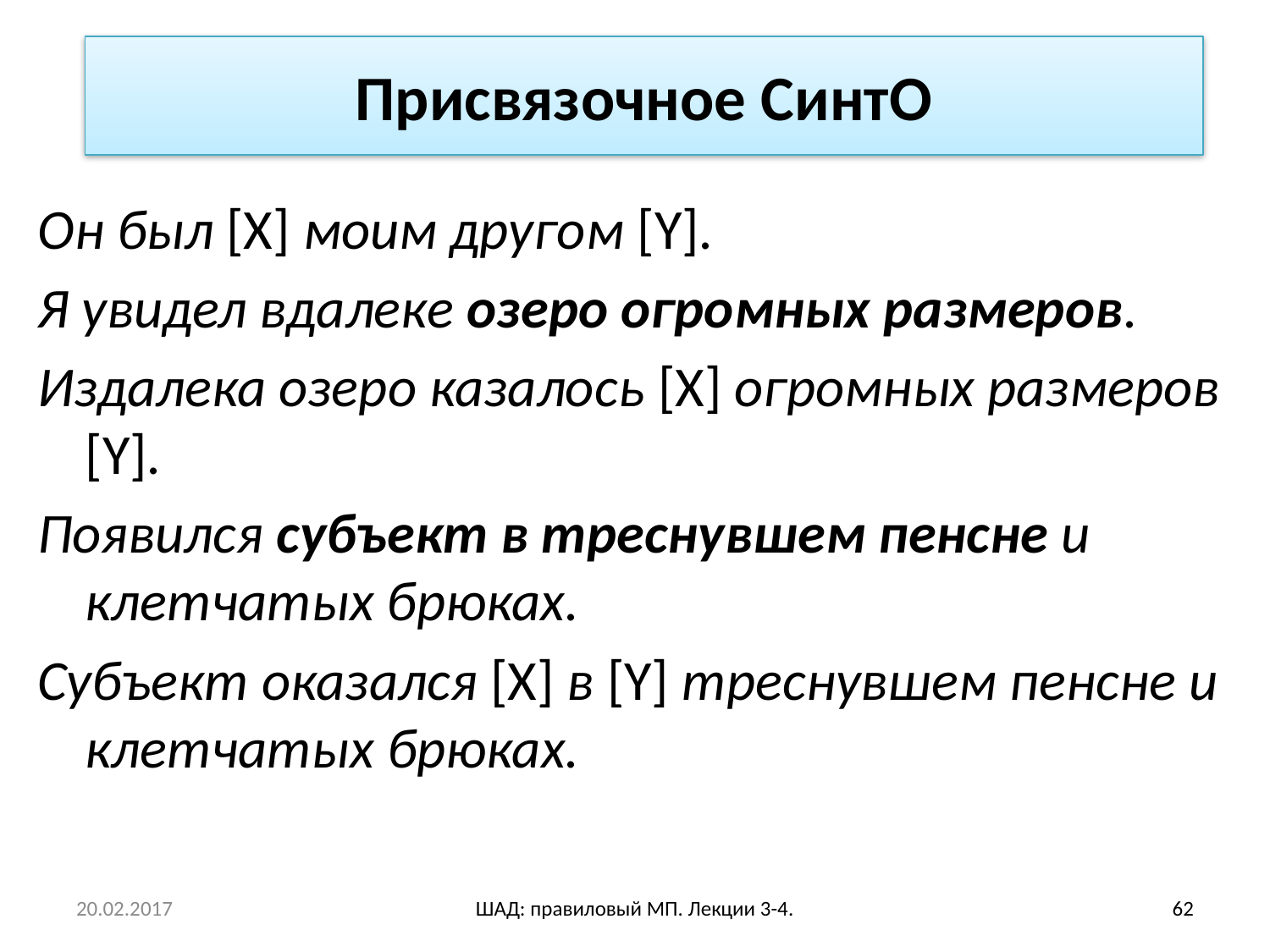

# Присвязочное СинтО
Он был [X] моим другом [Y].
Я увидел вдалеке озеро огромных размеров.
Издалека озеро казалось [X] огромных размеров [Y].
Появился субъект в треснувшем пенсне и клетчатых брюках.
Субъект оказался [X] в [Y] треснувшем пенсне и клетчатых брюках.
20.02.2017
ШАД: правиловый МП. Лекции 3-4.
62